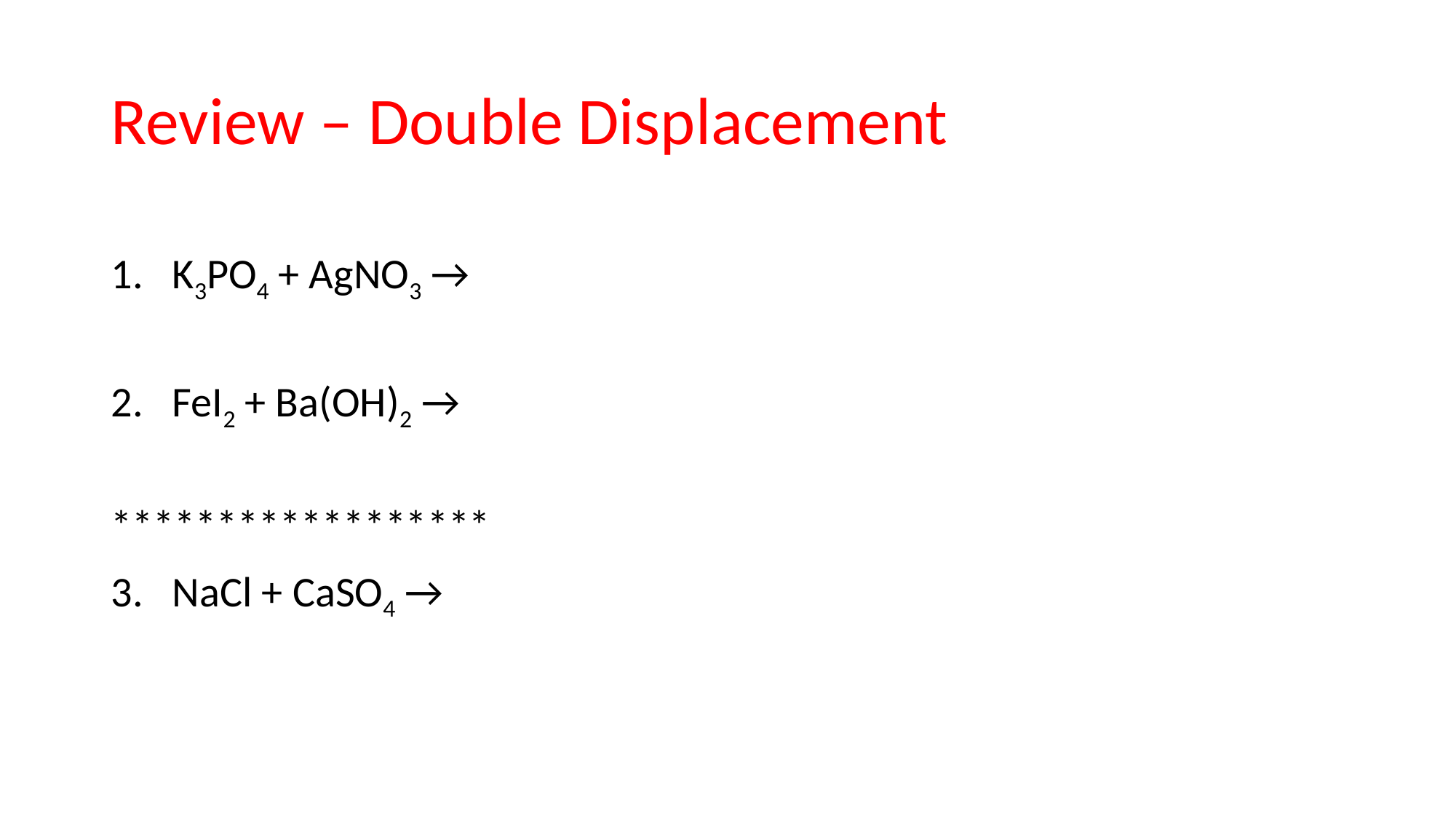

# Review – Double Displacement
K3PO4 + AgNO3 →

FeI2 + Ba(OH)2 →

******************
NaCl + CaSO4 →